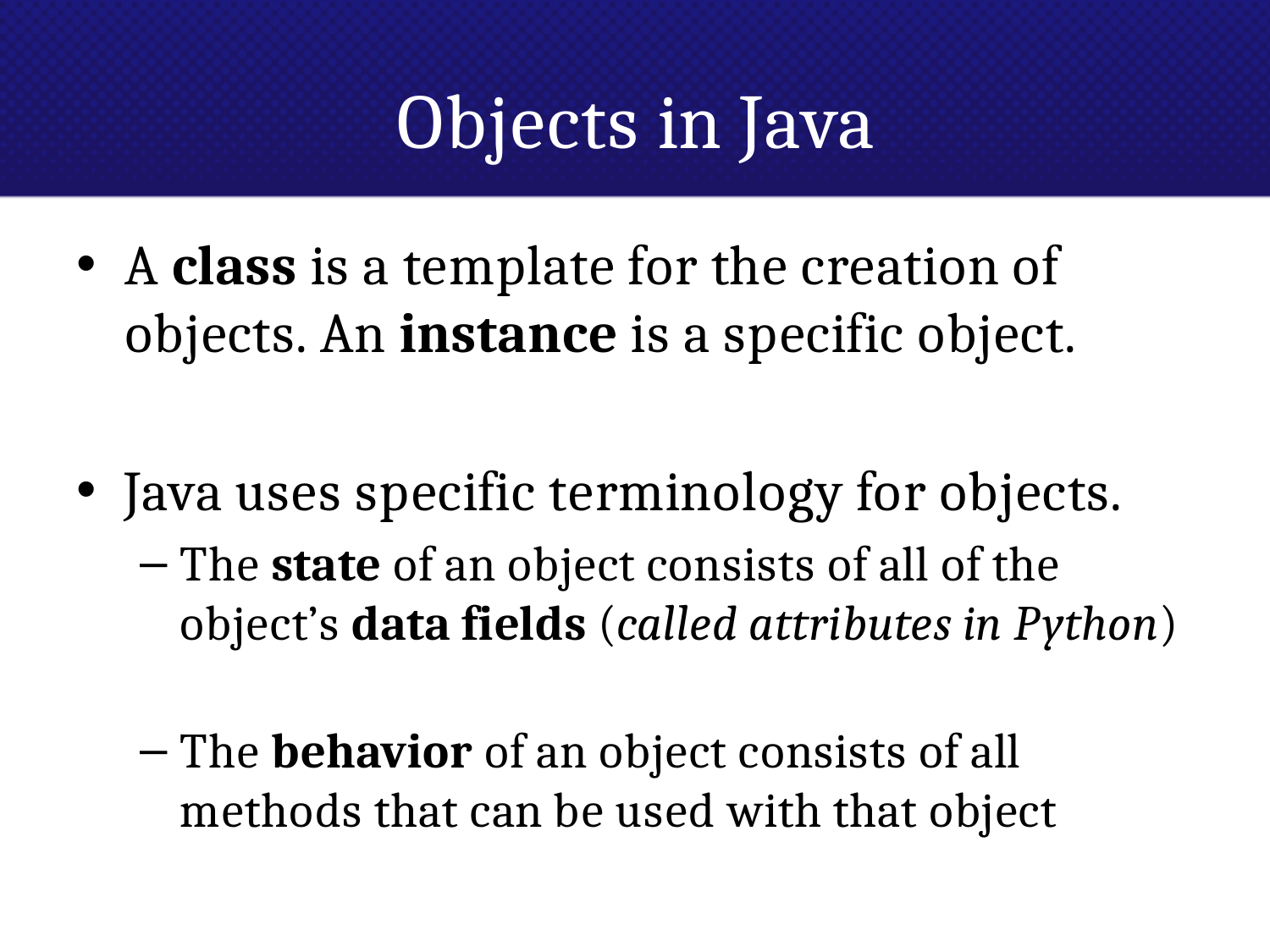

# Objects in Java
A class is a template for the creation of objects. An instance is a specific object.

Java uses specific terminology for objects.
The state of an object consists of all of the object’s data fields (called attributes in Python)

The behavior of an object consists of all methods that can be used with that object